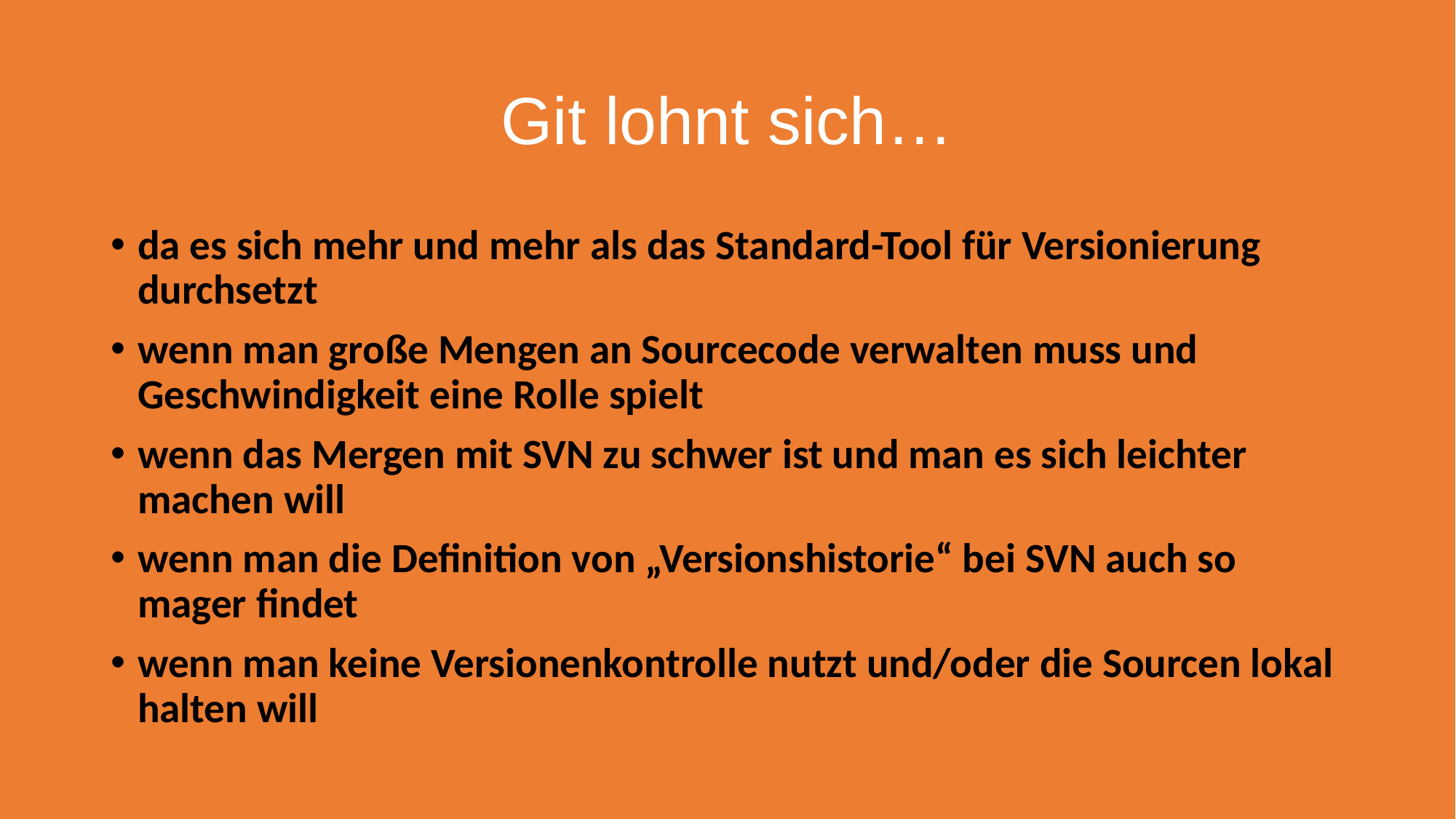

# Git lohnt sich…
da es sich mehr und mehr als das Standard-Tool für Versionierung durchsetzt
wenn man große Mengen an Sourcecode verwalten muss und Geschwindigkeit eine Rolle spielt
wenn das Mergen mit SVN zu schwer ist und man es sich leichter machen will
wenn man die Definition von „Versionshistorie“ bei SVN auch so mager findet
wenn man keine Versionenkontrolle nutzt und/oder die Sourcen lokal halten will